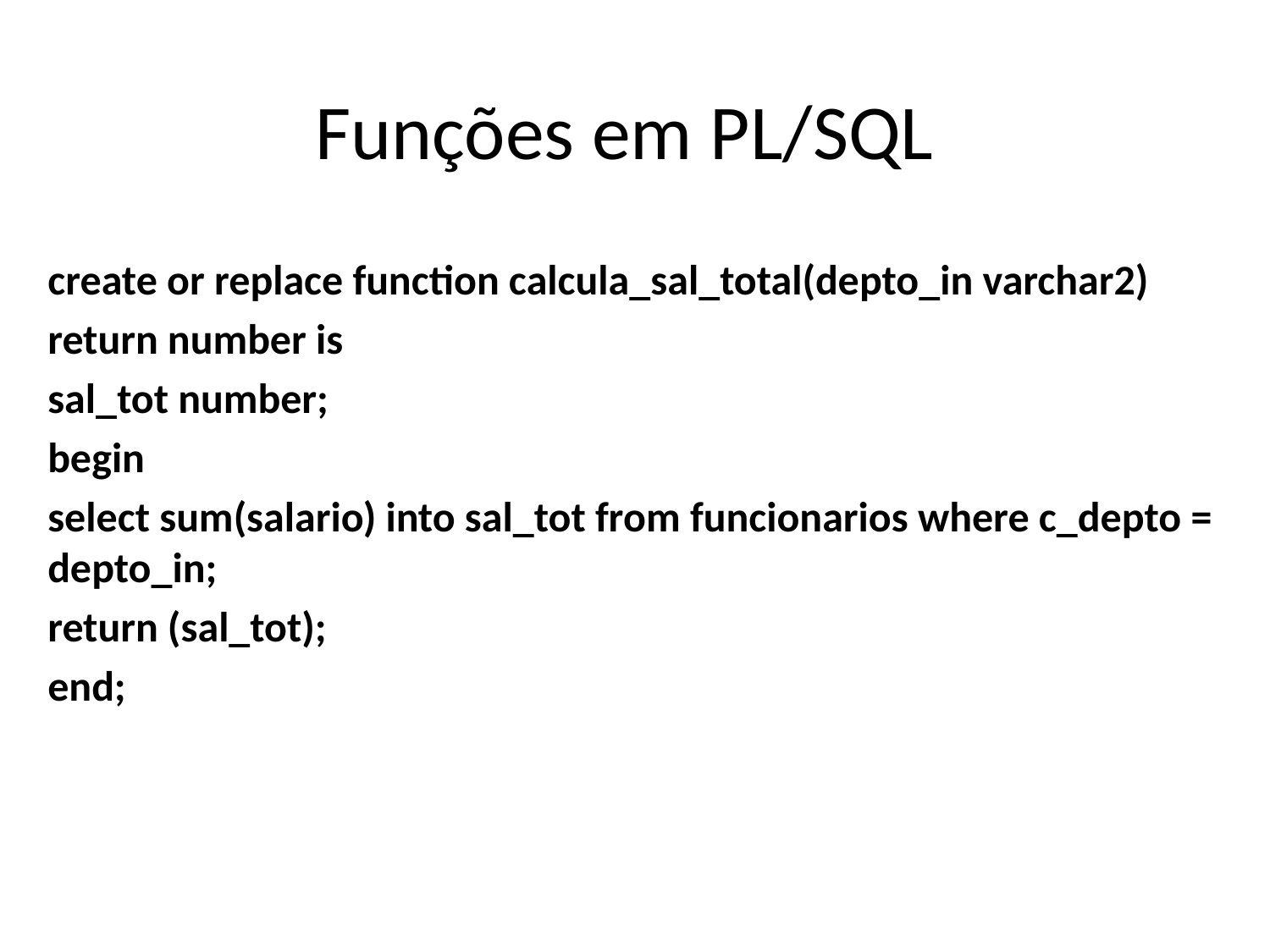

# Funções em PL/SQL
create or replace function calcula_sal_total(depto_in varchar2)
return number is
sal_tot number;
begin
select sum(salario) into sal_tot from funcionarios where c_depto = depto_in;
return (sal_tot);
end;